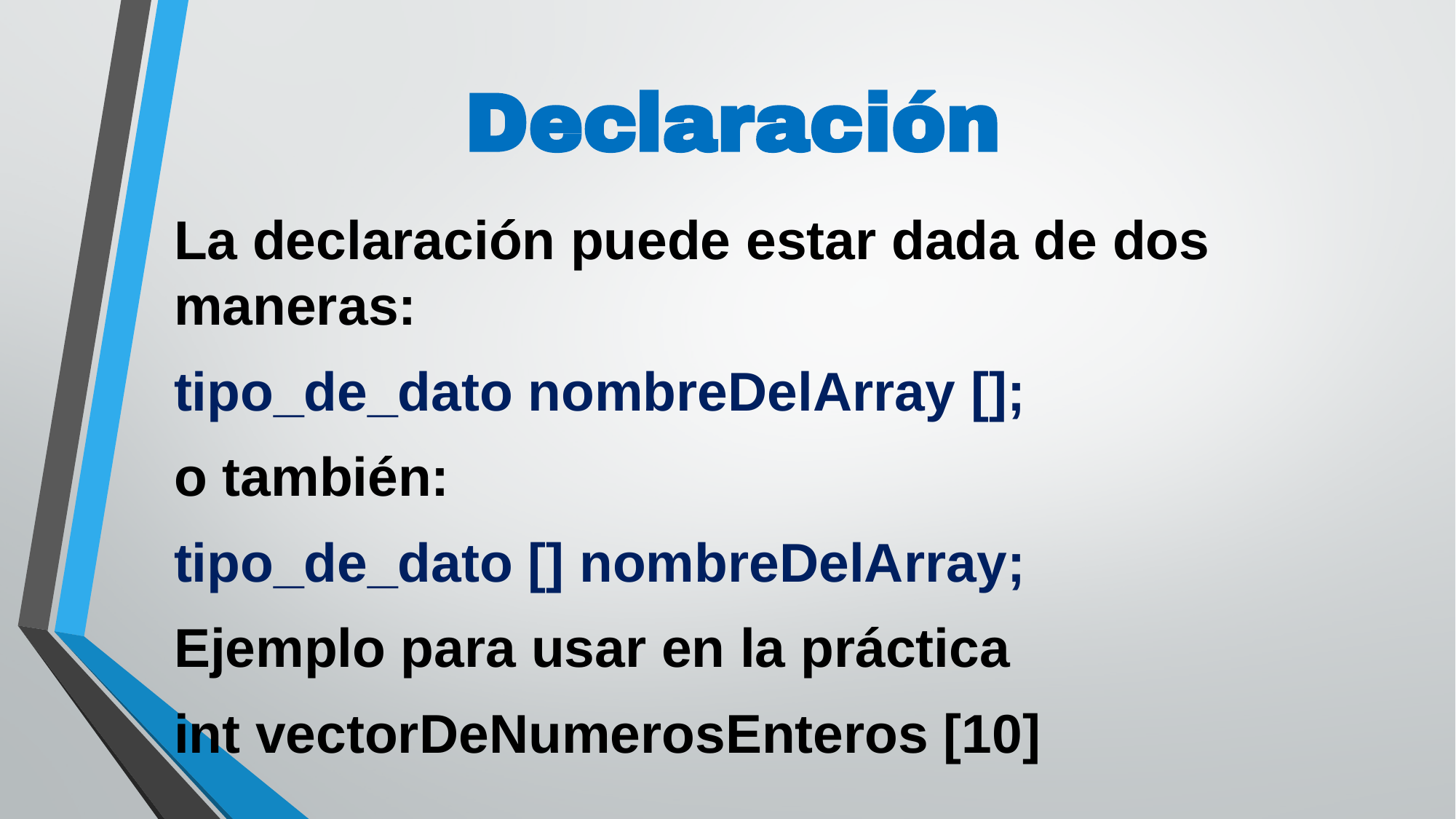

# Declaración
La declaración puede estar dada de dos maneras:
tipo_de_dato nombreDelArray [];
o también:
tipo_de_dato [] nombreDelArray;
Ejemplo para usar en la práctica
int vectorDeNumerosEnteros [10]